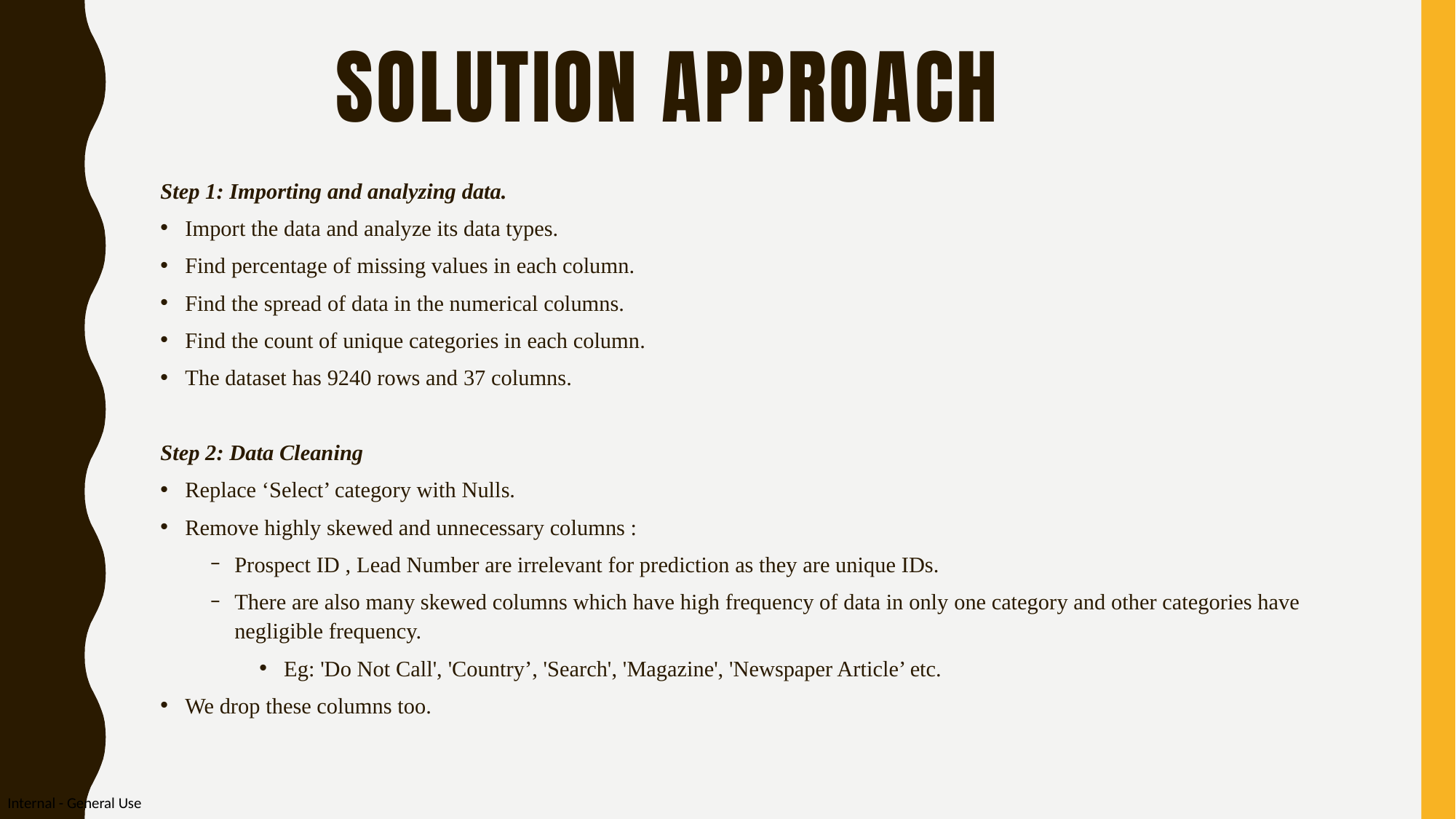

# Solution Approach
Step 1: Importing and analyzing data.
Import the data and analyze its data types.
Find percentage of missing values in each column.
Find the spread of data in the numerical columns.
Find the count of unique categories in each column.
The dataset has 9240 rows and 37 columns.

Step 2: Data Cleaning
Replace ‘Select’ category with Nulls.
Remove highly skewed and unnecessary columns :
Prospect ID , Lead Number are irrelevant for prediction as they are unique IDs.
There are also many skewed columns which have high frequency of data in only one category and other categories have negligible frequency.
Eg: 'Do Not Call', 'Country’, 'Search', 'Magazine', 'Newspaper Article’ etc.
We drop these columns too.